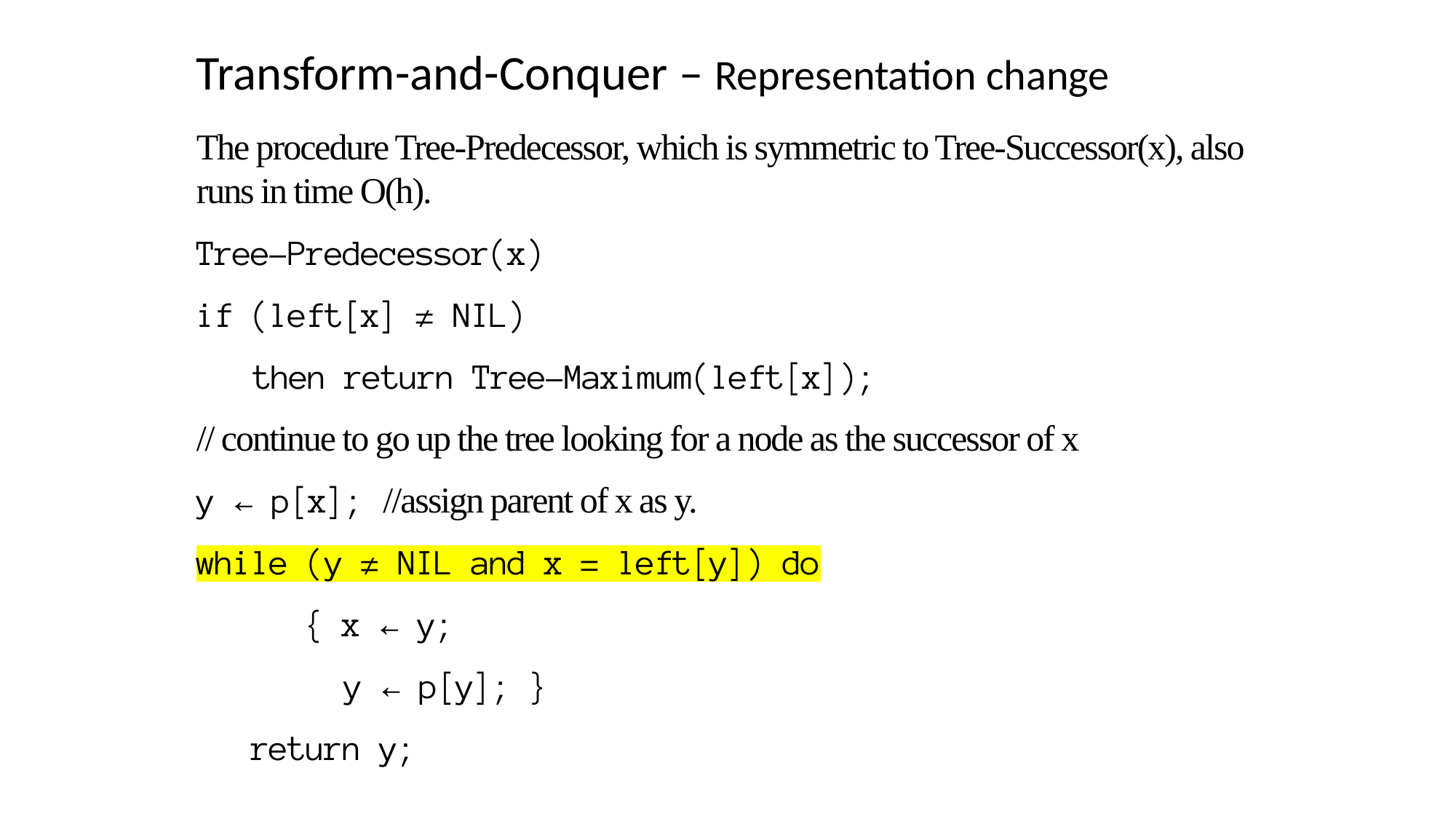

Transform-and-Conquer – Representation change
The procedure Tree-Predecessor, which is symmetric to Tree-Successor(x), also runs in time O(h).
Tree-Predecessor(x)
if (left[x] ≠ NIL)
   then return Tree-Maximum(left[x]);
// continue to go up the tree looking for a node as the successor of x
y ← p[x]; //assign parent of x as y.
while (y ≠ NIL and x = left[y]) do
	{ x ← y;
	  y ← p[y]; }
return y;